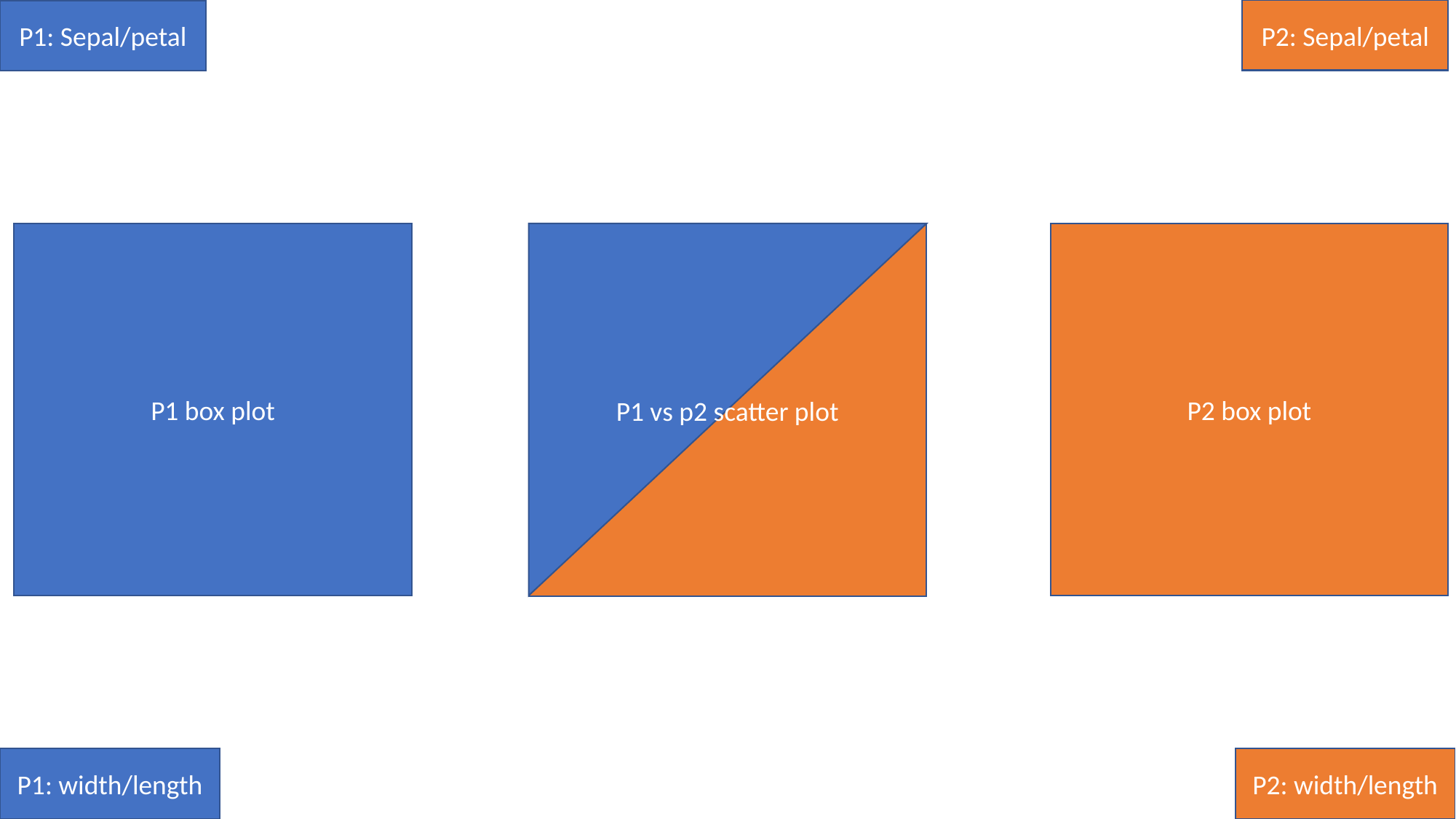

P2: Sepal/petal
P1: Sepal/petal

P1 box plot
P2 box plot

P1 vs p2 scatter plot
P2: width/length
P1: width/length